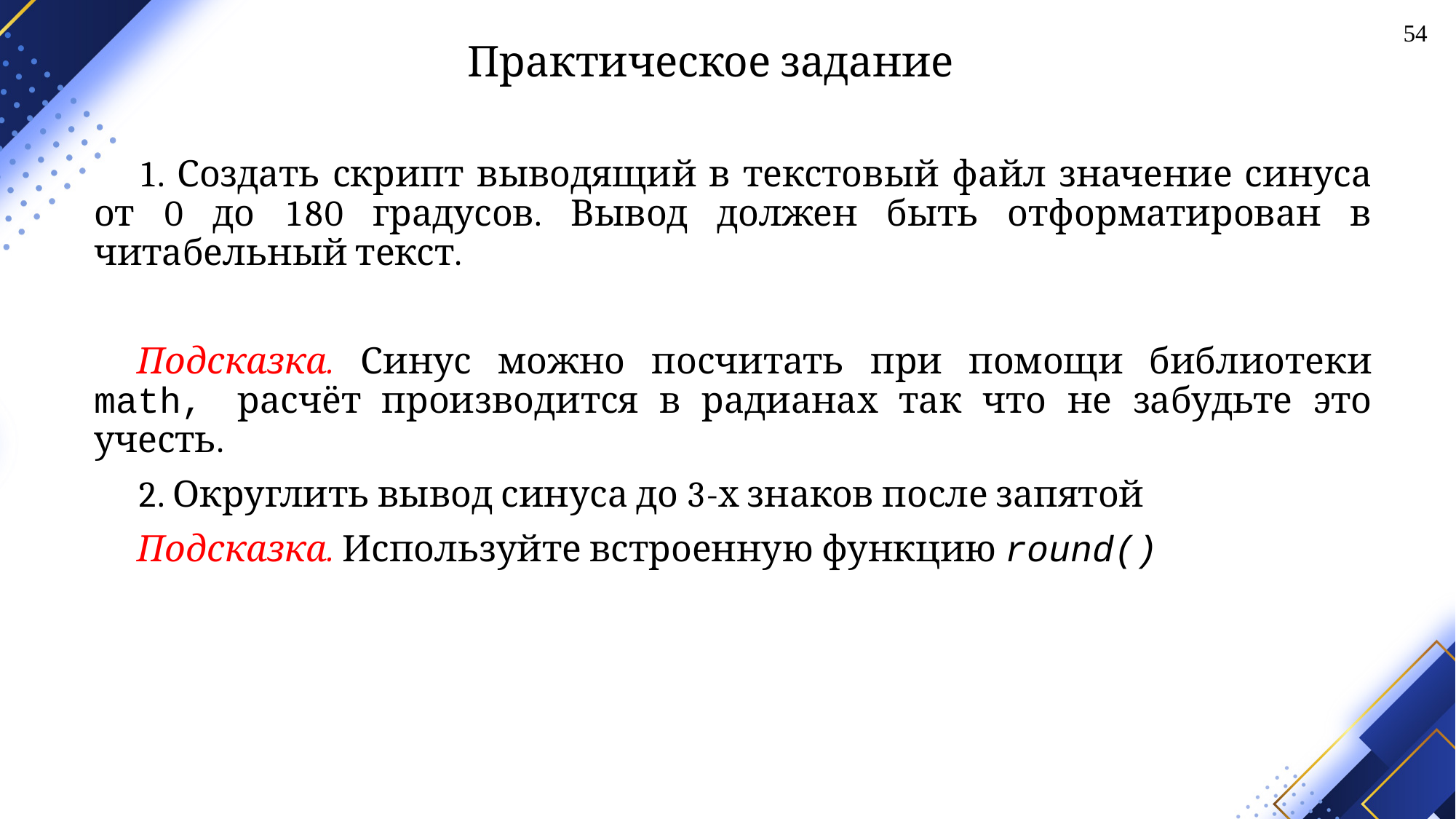

54
# Практическое задание
1. Создать скрипт выводящий в текстовый файл значение синуса от 0 до 180 градусов. Вывод должен быть отформатирован в читабельный текст.

Подсказка. Синус можно посчитать при помощи библиотеки math, расчёт производится в радианах так что не забудьте это учесть.
2. Округлить вывод синуса до 3-х знаков после запятой
Подсказка. Используйте встроенную функцию round()